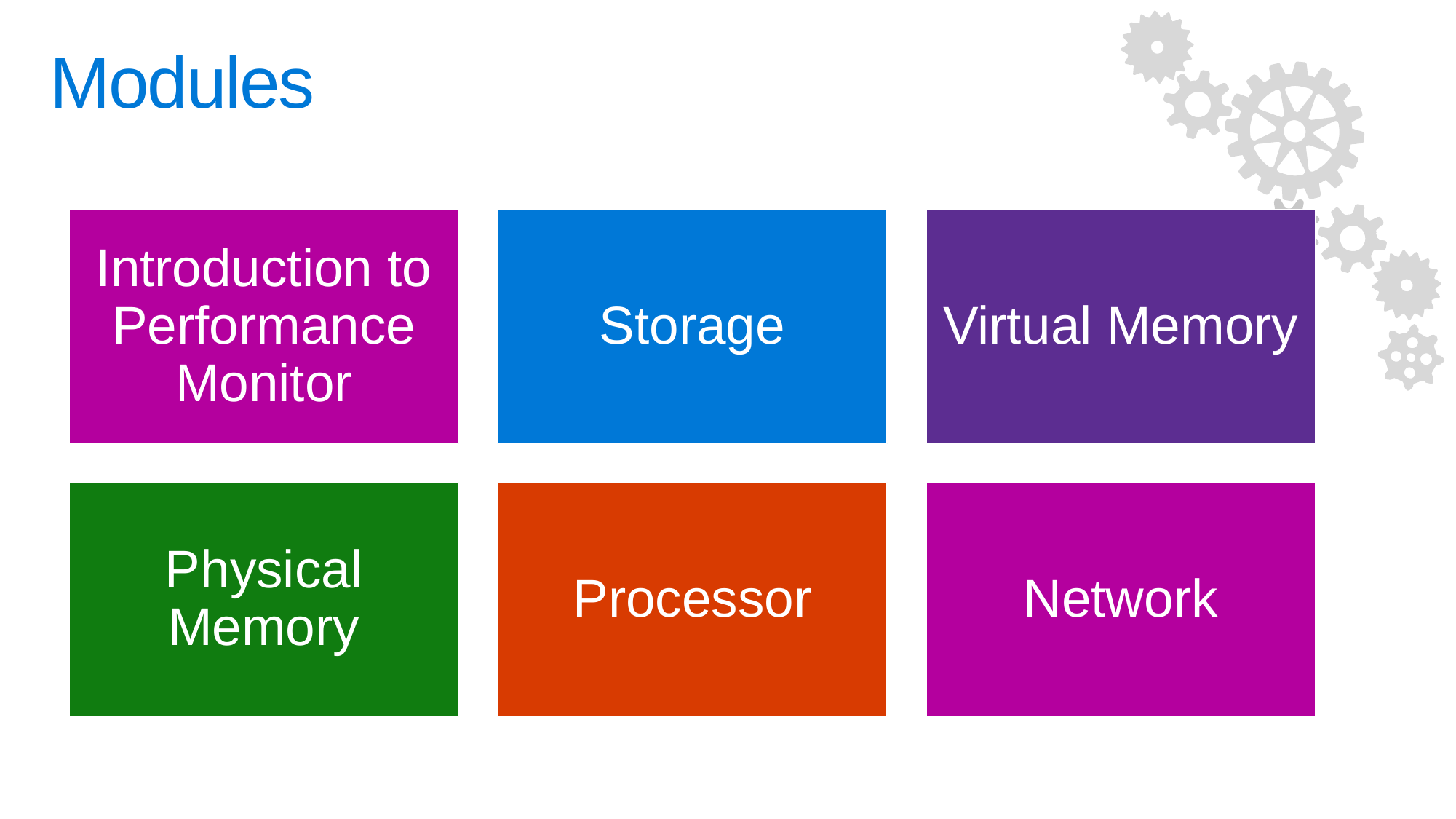

# Modules

Introduction to Performance Monitor
Storage
Virtual Memory
Physical Memory
Processor
Network